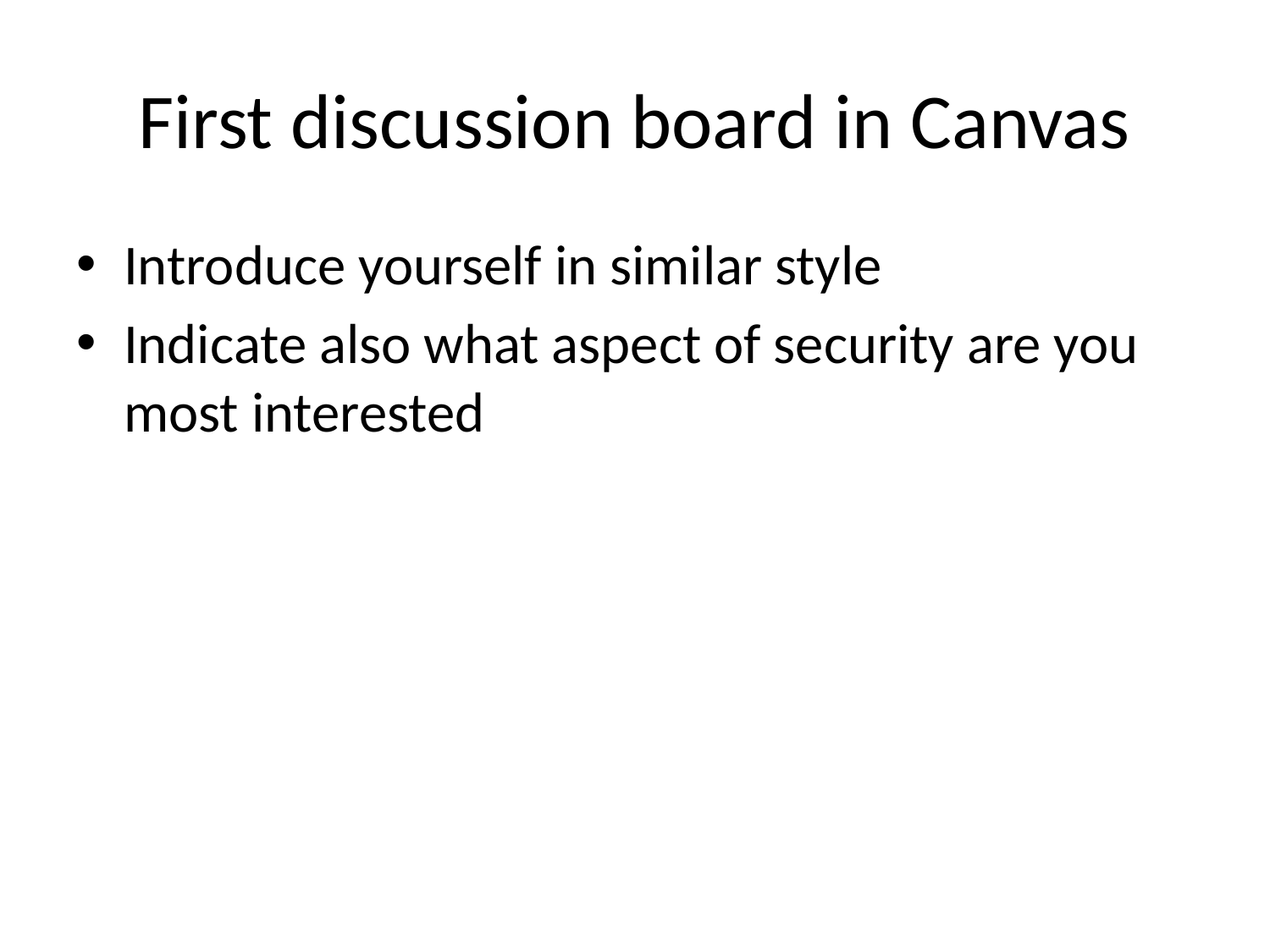

# First discussion board in Canvas
Introduce yourself in similar style
Indicate also what aspect of security are you most interested